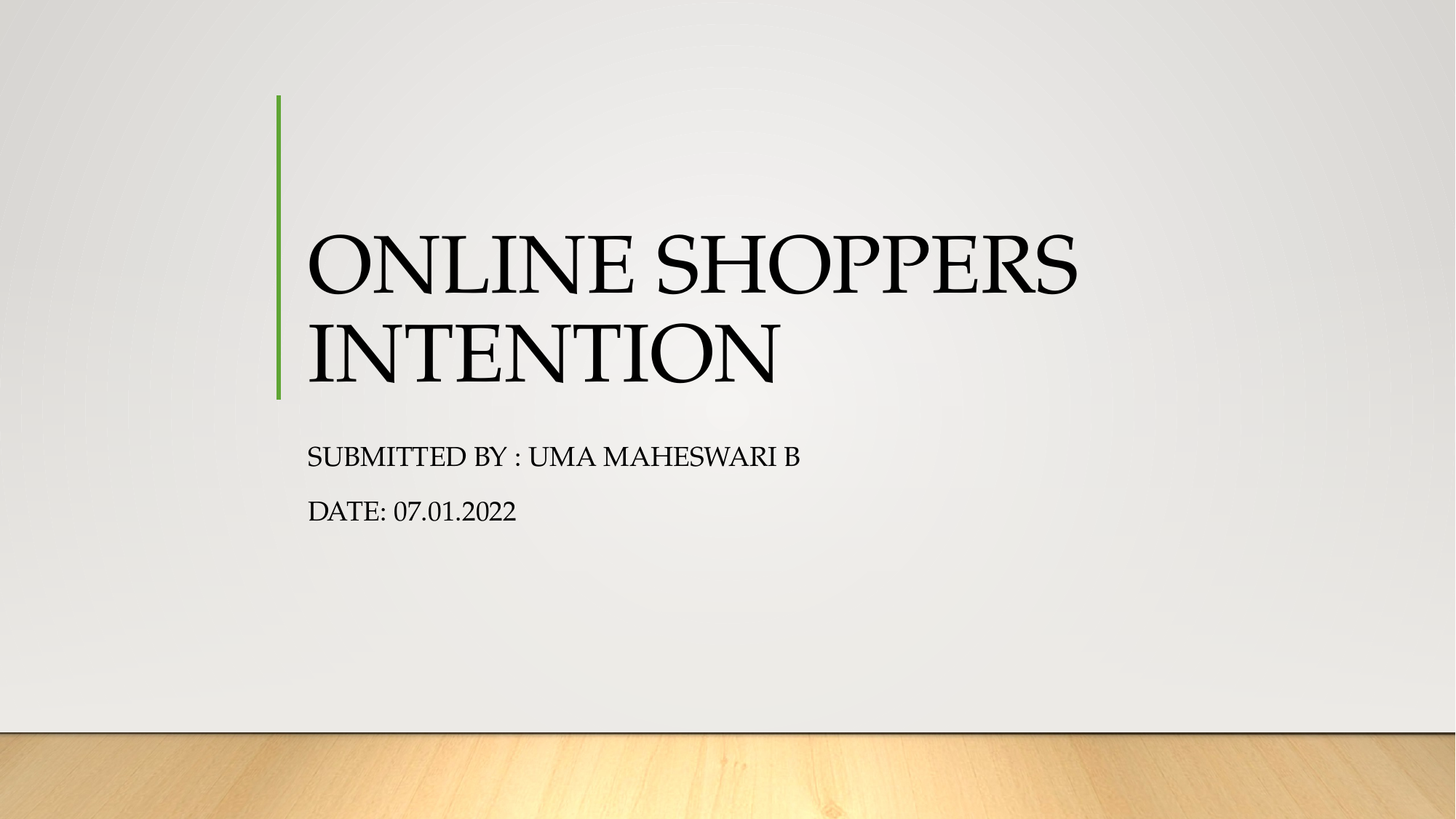

# ONLINE SHOPPERS INTENTION
SUBMITTED BY : UMA MAHESWARI B
DATE: 07.01.2022